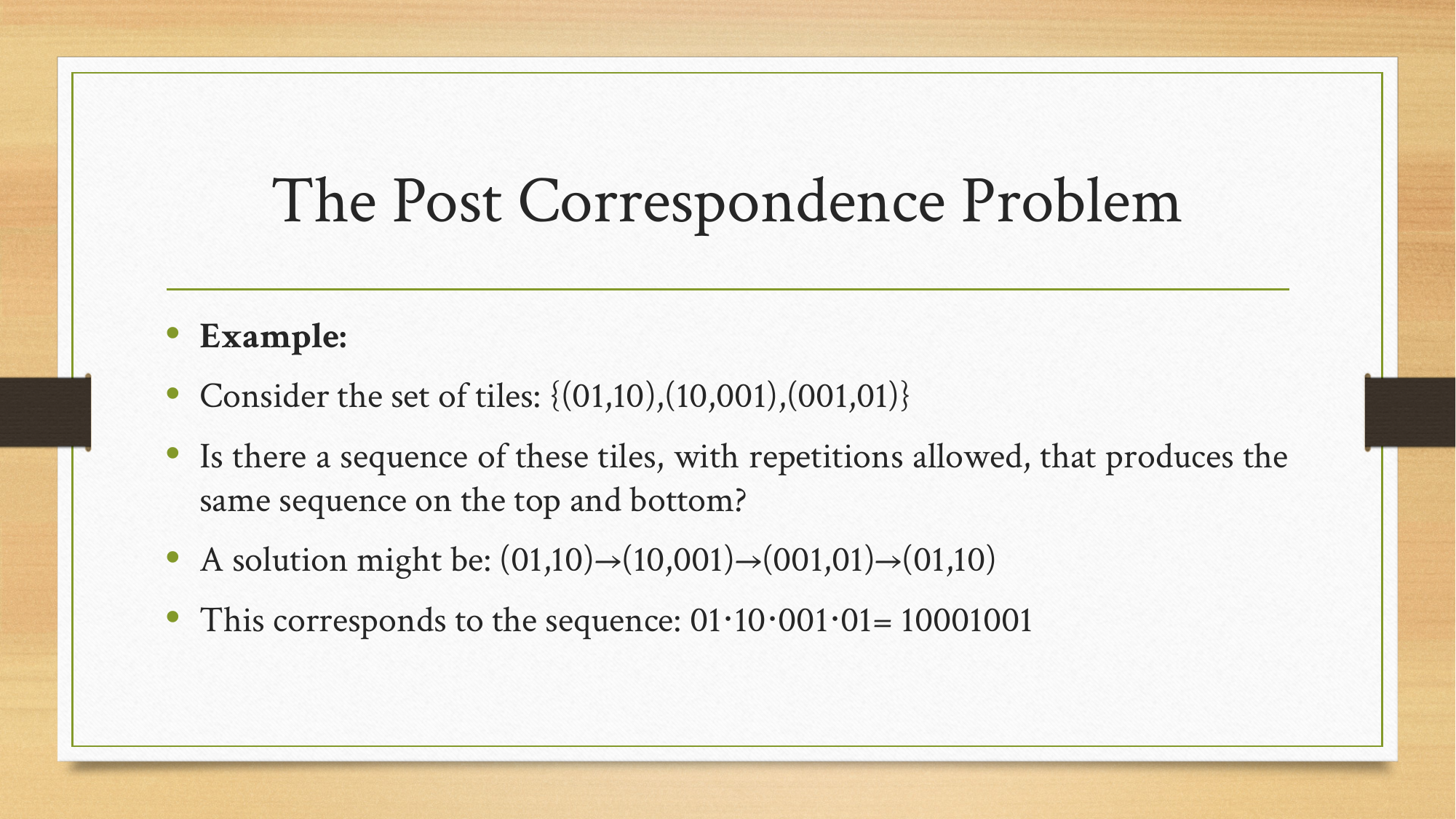

# The Post Correspondence Problem
Example:
Consider the set of tiles: {(01,10),(10,001),(001,01)}
Is there a sequence of these tiles, with repetitions allowed, that produces the same sequence on the top and bottom?
A solution might be: (01,10)→(10,001)→(001,01)→(01,10)
This corresponds to the sequence: 01⋅10⋅001⋅01= 10001001